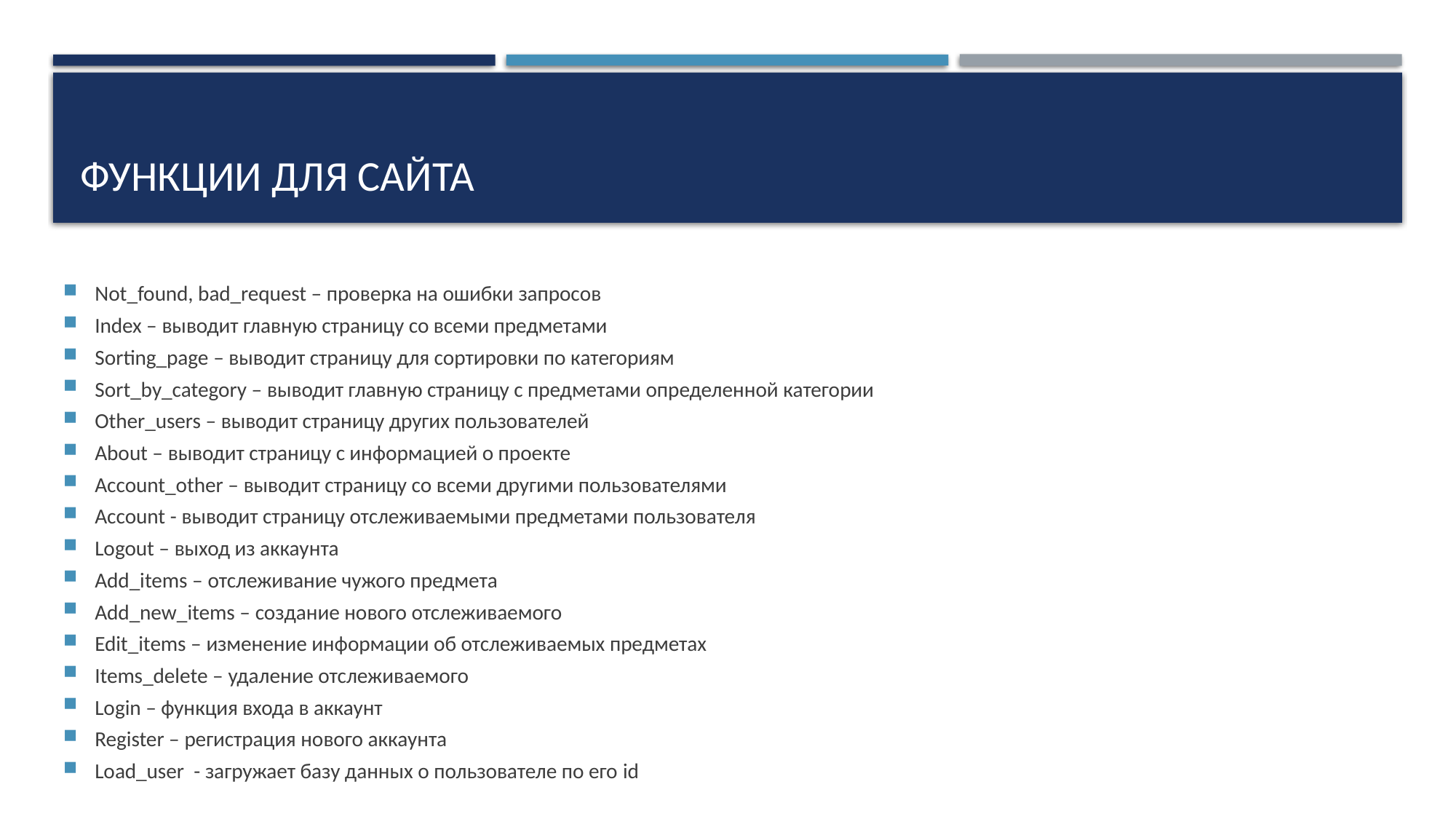

# Функции для сайта
Not_found, bad_request – проверка на ошибки запросов
Index – выводит главную страницу со всеми предметами
Sorting_page – выводит страницу для сортировки по категориям
Sort_by_category – выводит главную страницу с предметами определенной категории
Other_users – выводит страницу других пользователей
About – выводит страницу с информацией о проекте
Account_other – выводит страницу со всеми другими пользователями
Account - выводит страницу отслеживаемыми предметами пользователя
Logout – выход из аккаунта
Add_items – отслеживание чужого предмета
Add_new_items – создание нового отслеживаемого
Edit_items – изменение информации об отслеживаемых предметах
Items_delete – удаление отслеживаемого
Login – функция входа в аккаунт
Register – регистрация нового аккаунта
Load_user  - загружает базу данных о пользователе по его id